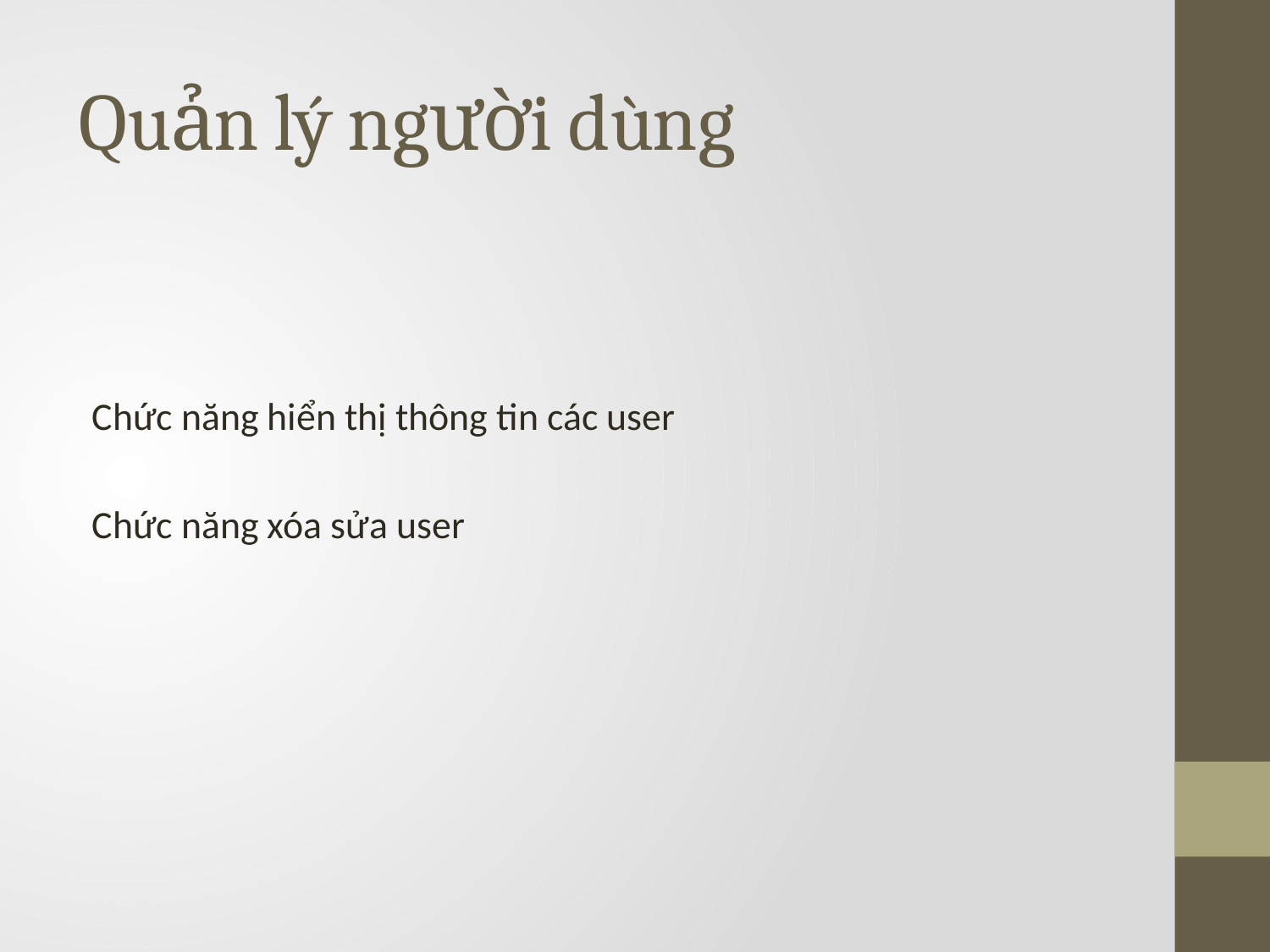

# Quản lý người dùng

Chức năng hiển thị thông tin các user

Chức năng xóa sửa user